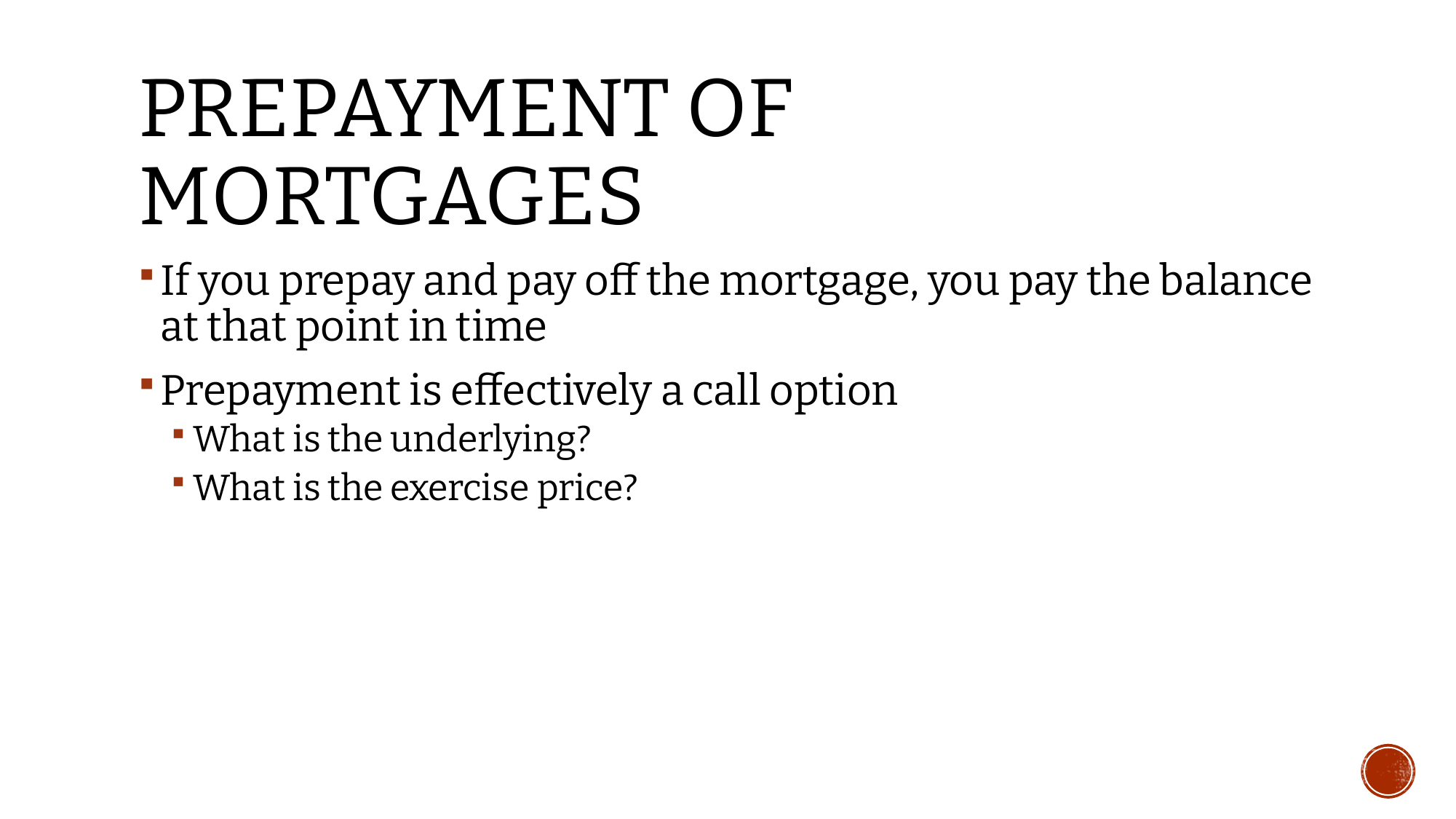

# Prepayment of Mortgages
If you prepay and pay off the mortgage, you pay the balance at that point in time
Prepayment is effectively a call option
What is the underlying?
What is the exercise price?